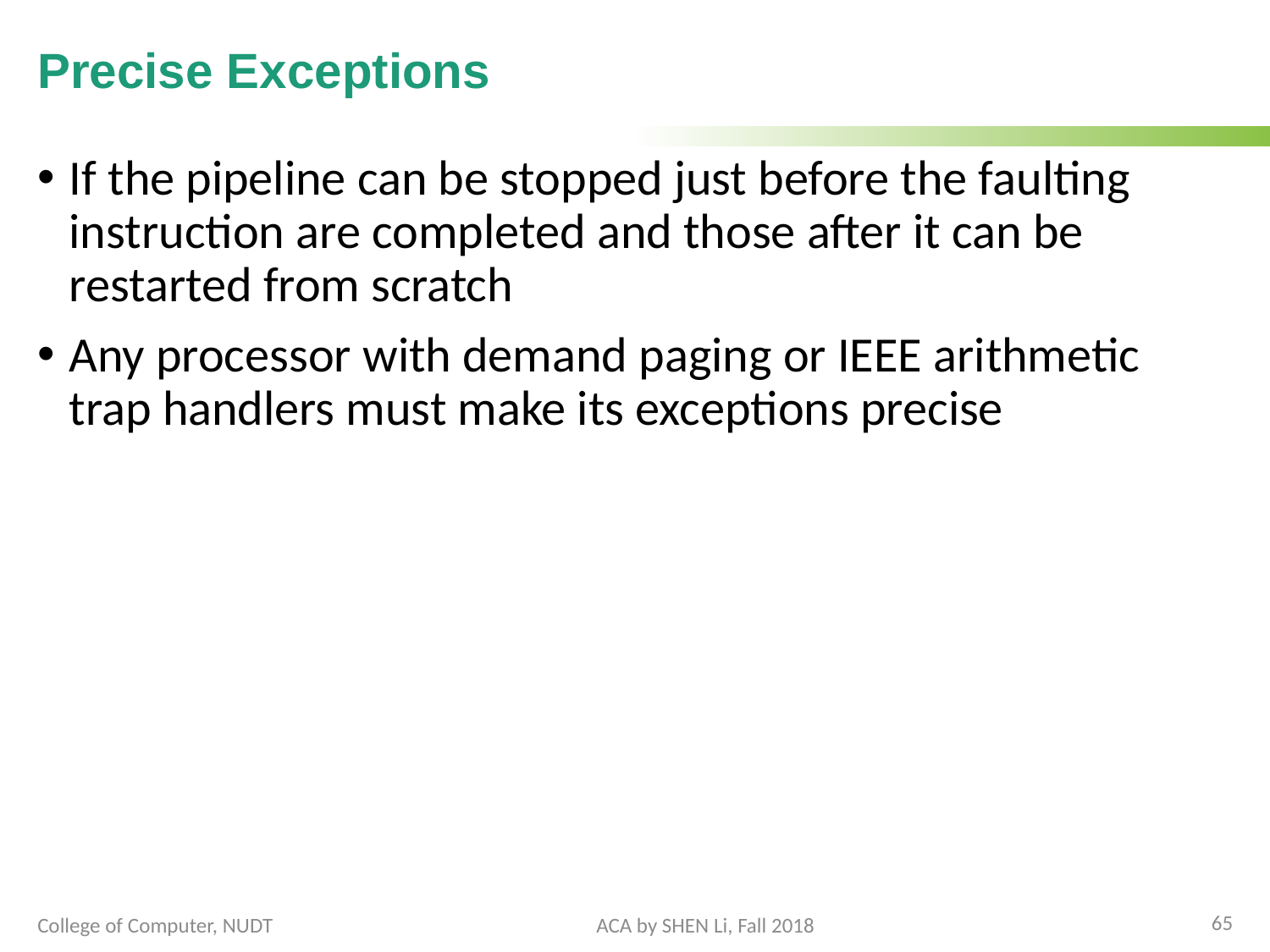

# Precise Exceptions
If the pipeline can be stopped just before the faulting instruction are completed and those after it can be restarted from scratch
Any processor with demand paging or IEEE arithmetic trap handlers must make its exceptions precise
65
College of Computer, NUDT
ACA by SHEN Li, Fall 2018